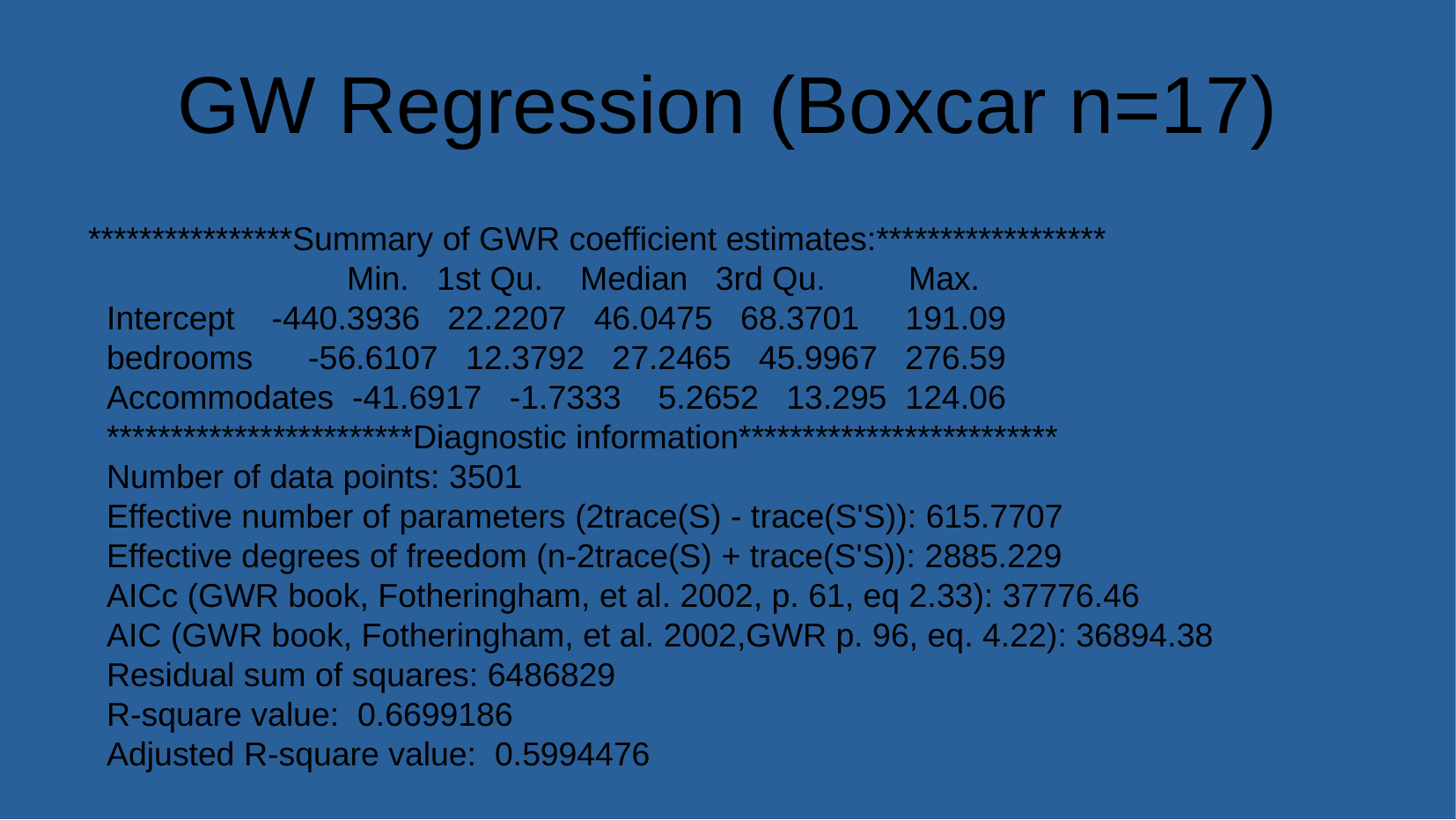

GW Regression (Boxcar n=17)
 ****************Summary of GWR coefficient estimates:******************
                             Min.   1st Qu.    Median   3rd Qu.         Max.
   Intercept    -440.3936   22.2207   46.0475   68.3701     191.09
   bedrooms      -56.6107   12.3792   27.2465   45.9967   276.59
   Accommodates  -41.6917   -1.7333    5.2652   13.295  124.06
   ************************Diagnostic information*************************
   Number of data points: 3501
   Effective number of parameters (2trace(S) - trace(S'S)): 615.7707
   Effective degrees of freedom (n-2trace(S) + trace(S'S)): 2885.229
   AICc (GWR book, Fotheringham, et al. 2002, p. 61, eq 2.33): 37776.46
   AIC (GWR book, Fotheringham, et al. 2002,GWR p. 96, eq. 4.22): 36894.38
   Residual sum of squares: 6486829
   R-square value:  0.6699186
   Adjusted R-square value:  0.5994476